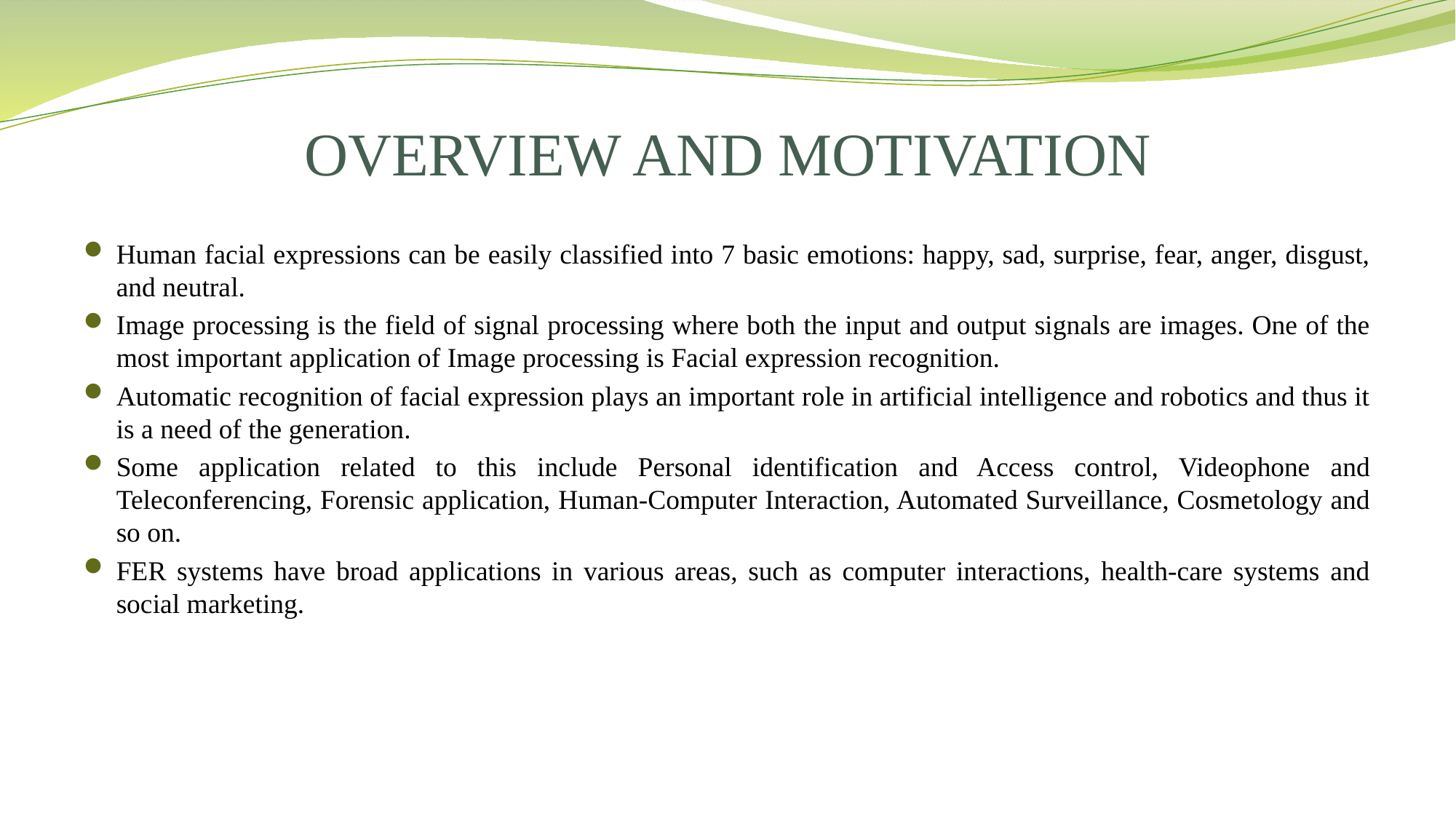

# OVERVIEW AND MOTIVATION
Human facial expressions can be easily classified into 7 basic emotions: happy, sad, surprise, fear, anger, disgust, and neutral.
Image processing is the field of signal processing where both the input and output signals are images. One of the most important application of Image processing is Facial expression recognition.
Automatic recognition of facial expression plays an important role in artificial intelligence and robotics and thus it is a need of the generation.
Some application related to this include Personal identification and Access control, Videophone and Teleconferencing, Forensic application, Human-Computer Interaction, Automated Surveillance, Cosmetology and so on.
FER systems have broad applications in various areas, such as computer interactions, health-care systems and social marketing.